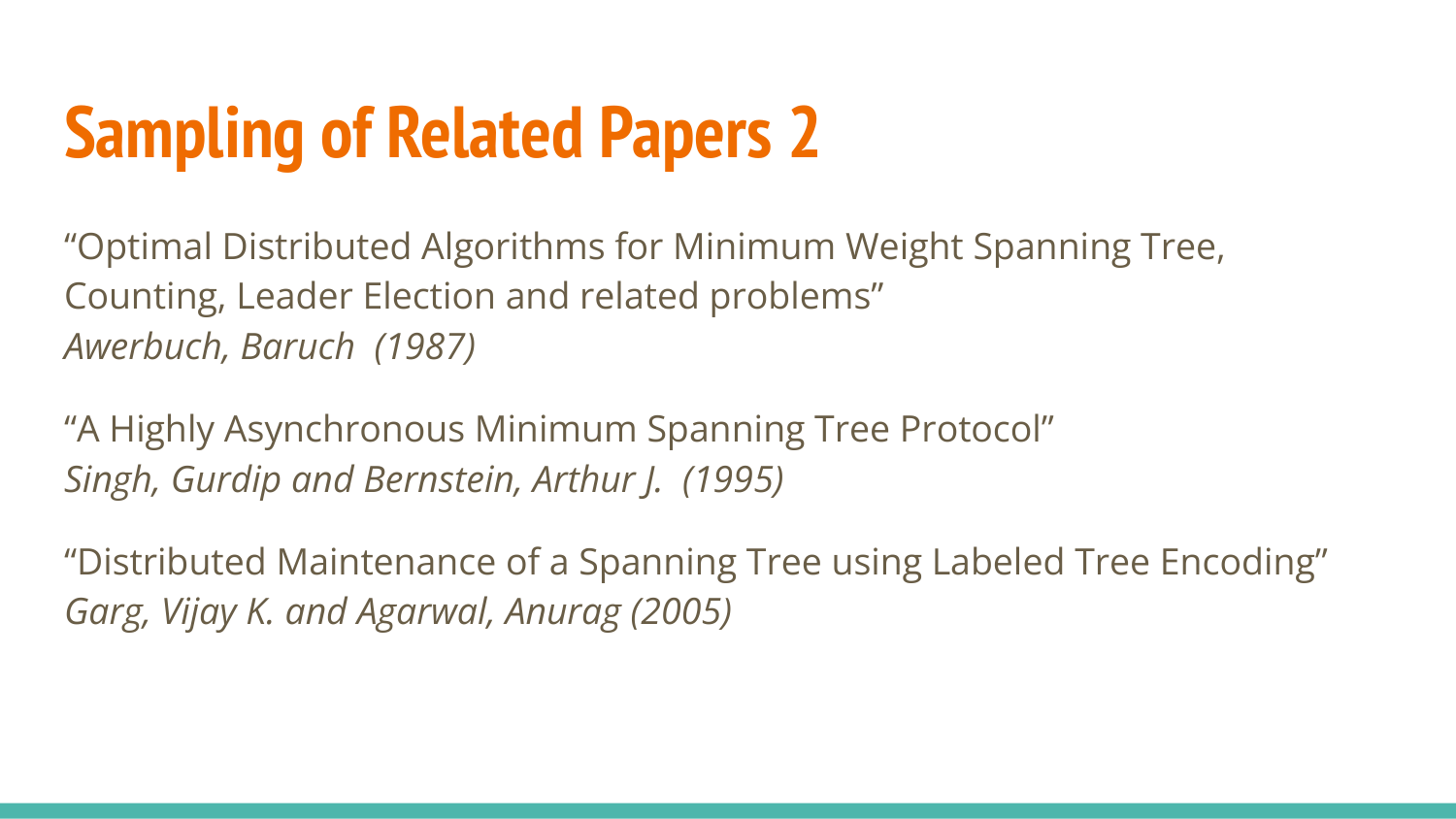

# Sampling of Related Papers 2
“Optimal Distributed Algorithms for Minimum Weight Spanning Tree, Counting, Leader Election and related problems”
Awerbuch, Baruch  (1987)
“A Highly Asynchronous Minimum Spanning Tree Protocol”
Singh, Gurdip and Bernstein, Arthur J.  (1995)
“Distributed Maintenance of a Spanning Tree using Labeled Tree Encoding”
Garg, Vijay K. and Agarwal, Anurag (2005)